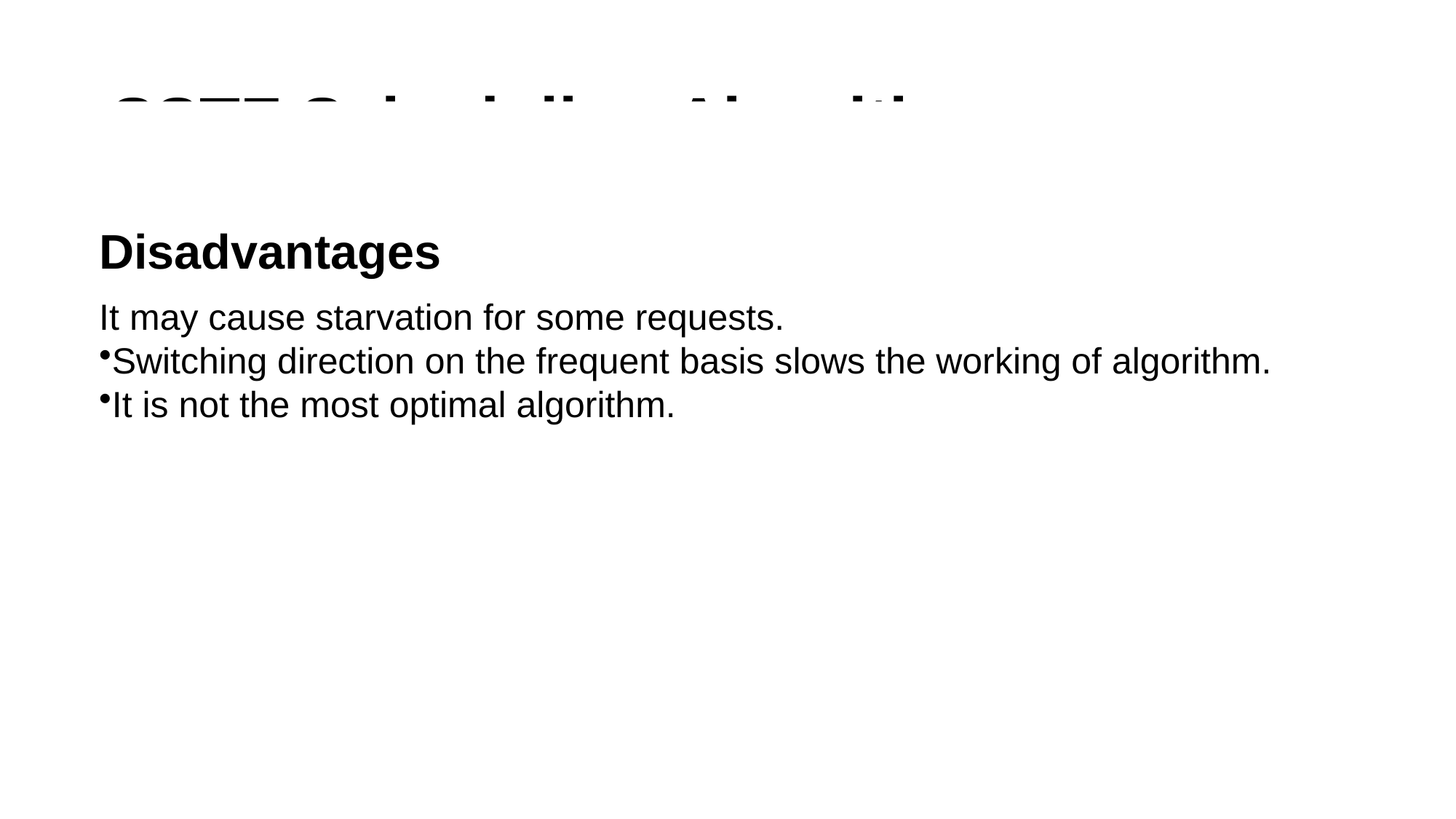

# SSTF Scheduling Algorithm
Disadvantages

It may cause starvation for some requests.
Switching direction on the frequent basis slows the working of algorithm.
It is not the most optimal algorithm.